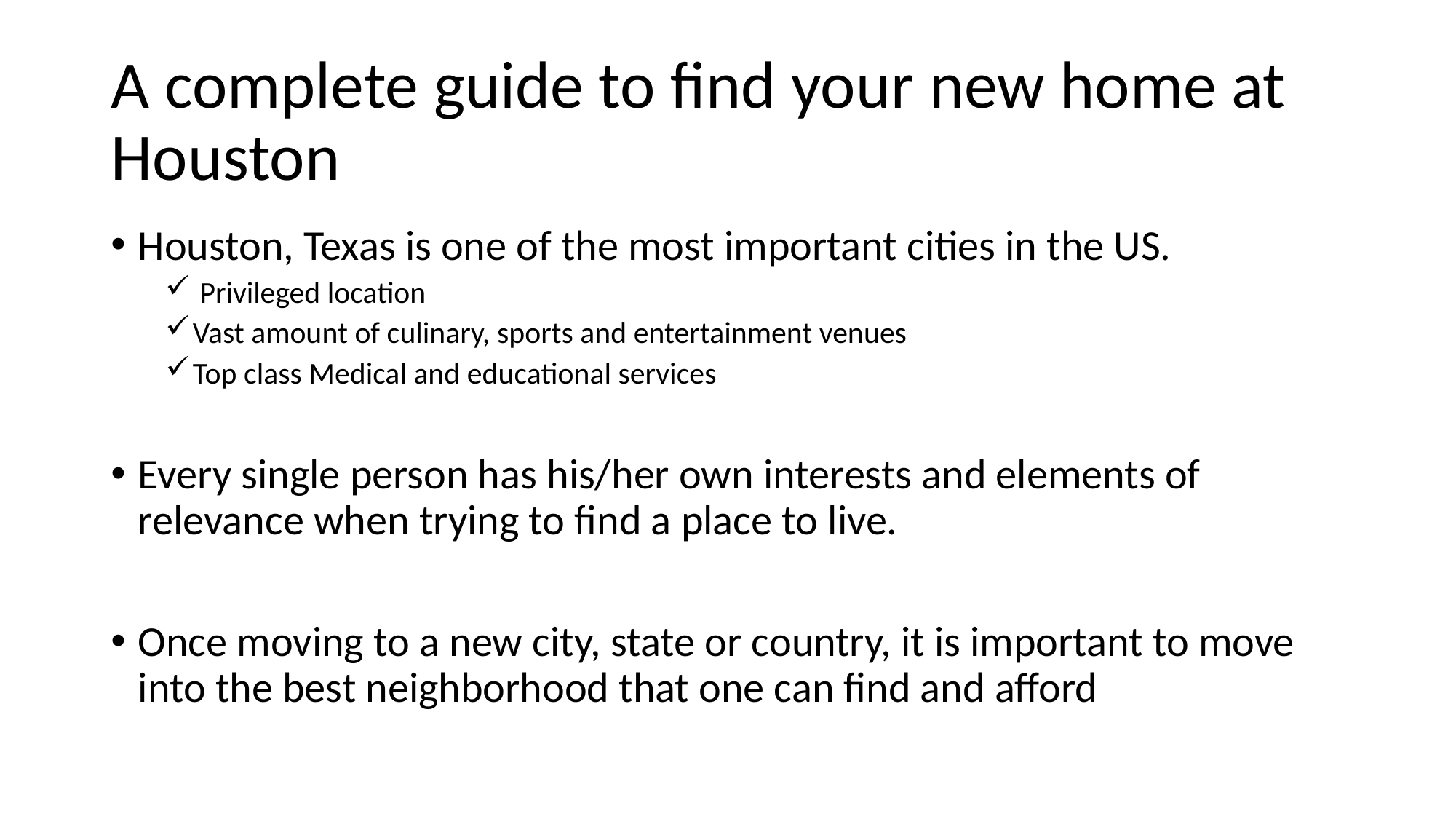

# A complete guide to find your new home at Houston
Houston, Texas is one of the most important cities in the US.
 Privileged location
Vast amount of culinary, sports and entertainment venues
Top class Medical and educational services

Every single person has his/her own interests and elements of relevance when trying to find a place to live.

Once moving to a new city, state or country, it is important to move into the best neighborhood that one can find and afford